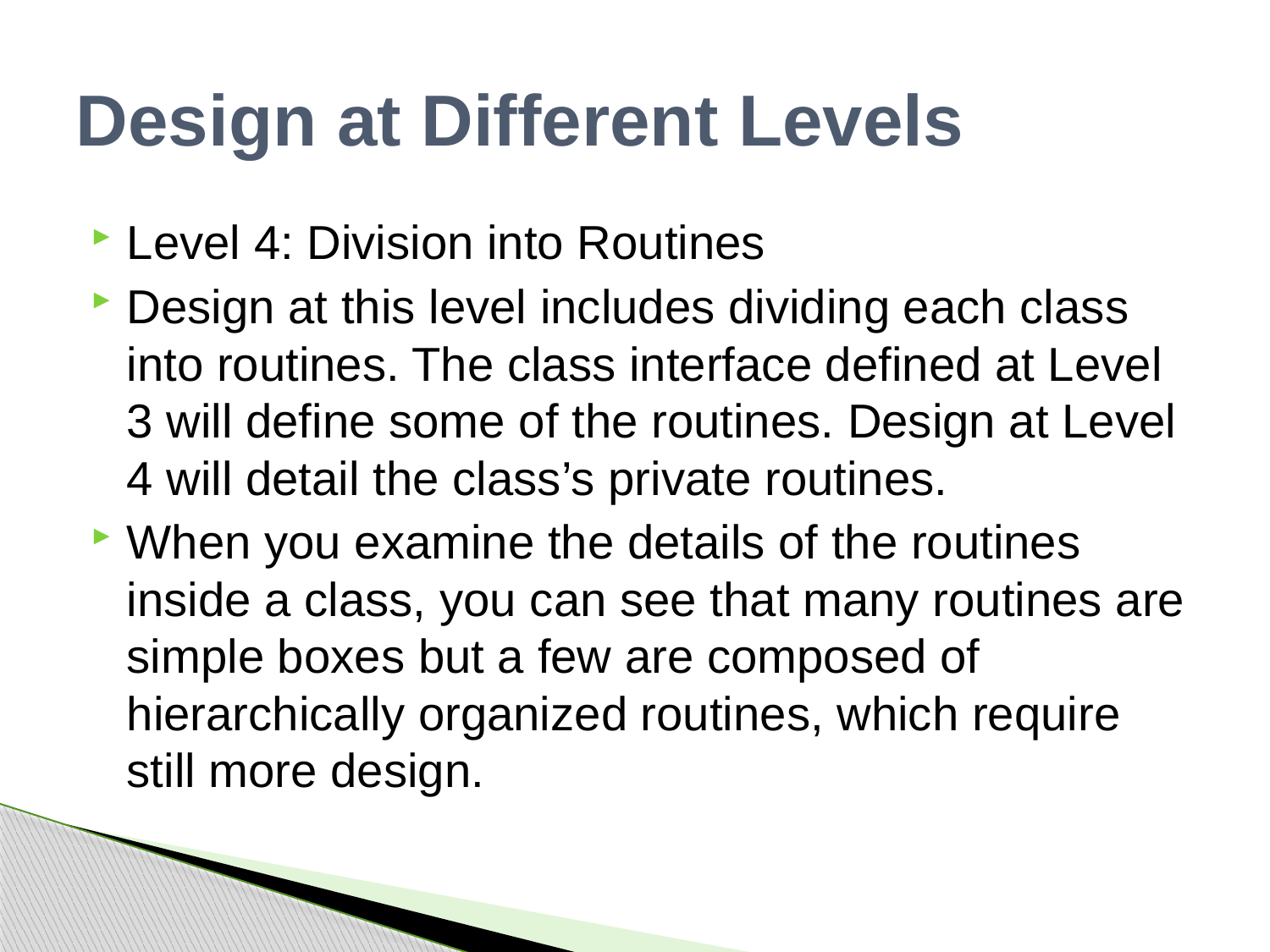

# Design at Different Levels
Level 4: Division into Routines
Design at this level includes dividing each class into routines. The class interface defined at Level 3 will define some of the routines. Design at Level 4 will detail the class’s private routines.
When you examine the details of the routines inside a class, you can see that many routines are simple boxes but a few are composed of hierarchically organized routines, which require still more design.